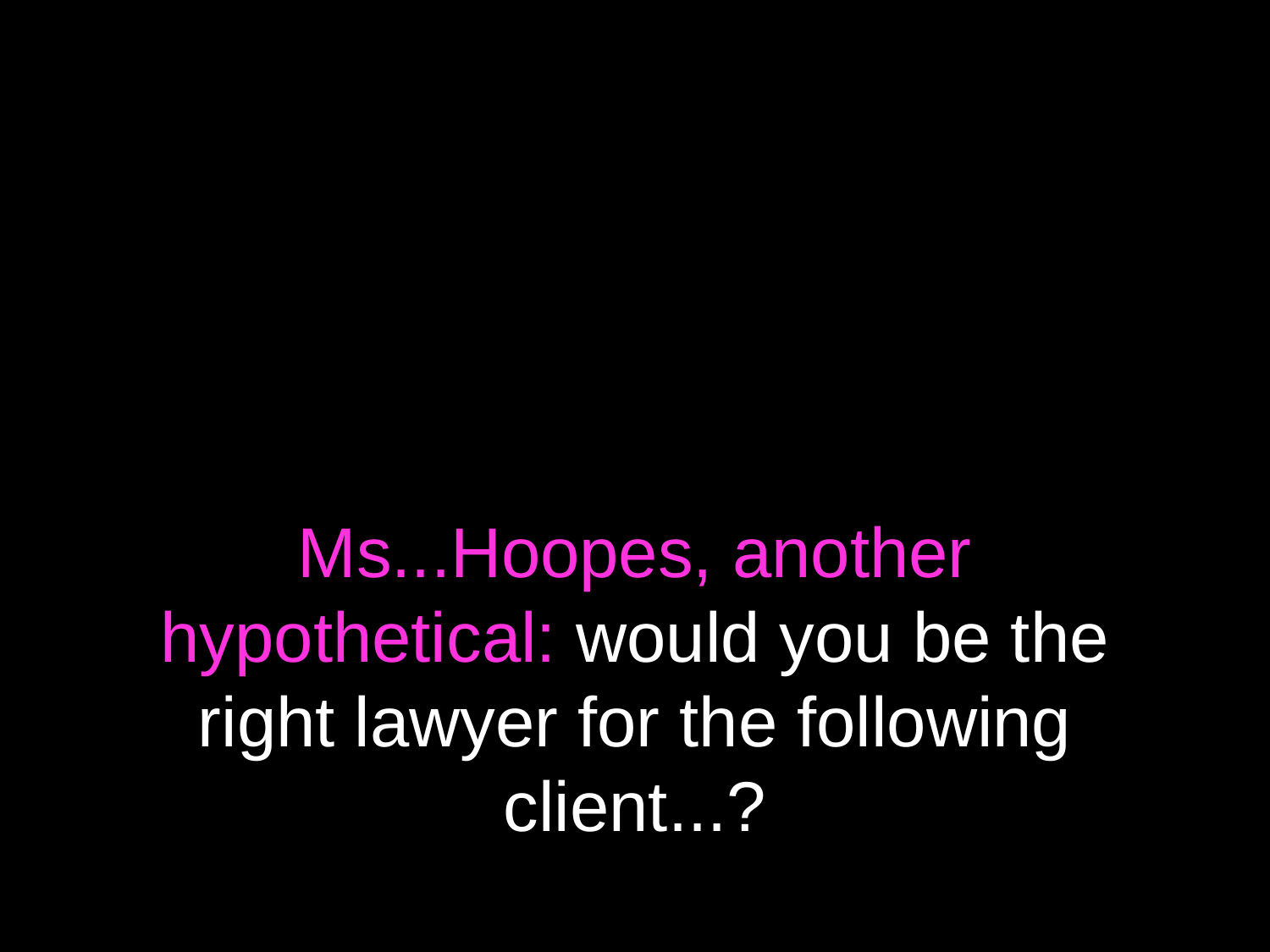

# Ms...Hoopes, another hypothetical: would you be the right lawyer for the following client...?